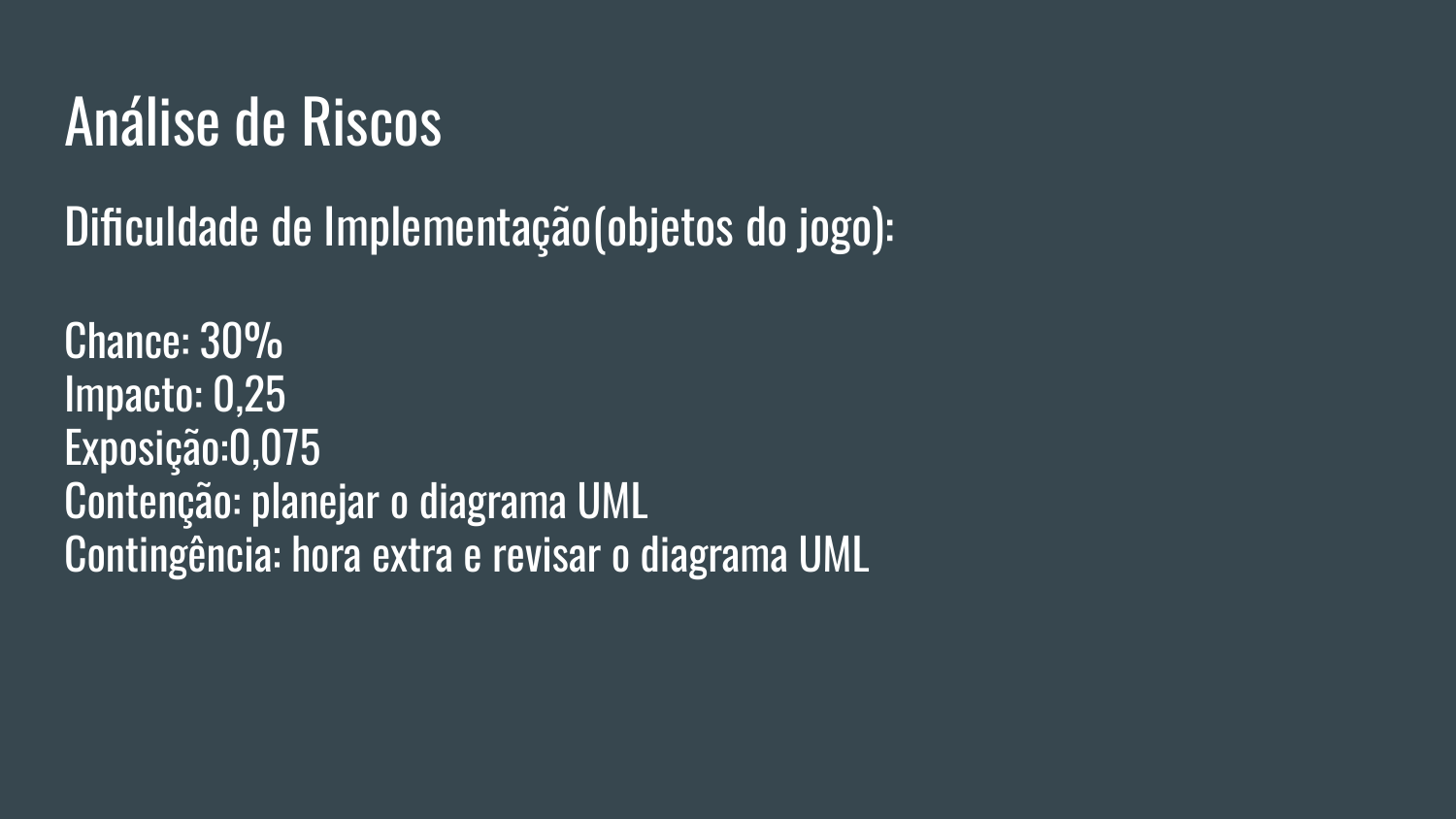

# Análise de Riscos
Dificuldade de Implementação(objetos do jogo):

Chance: 30%
Impacto: 0,25
Exposição:0,075
Contenção: planejar o diagrama UML
Contingência: hora extra e revisar o diagrama UML